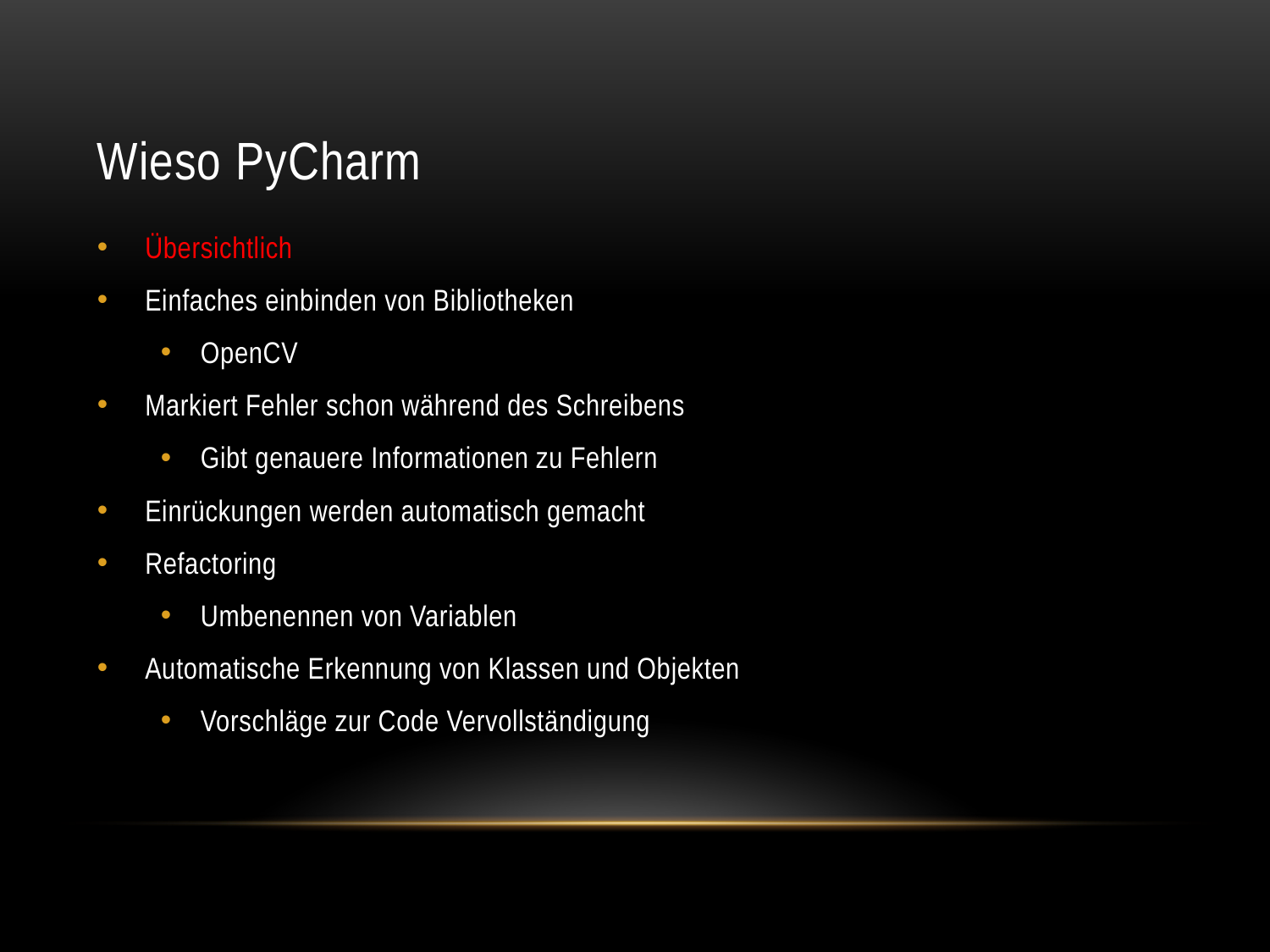

# Wieso PyCharm
Übersichtlich
Einfaches einbinden von Bibliotheken
OpenCV
Markiert Fehler schon während des Schreibens
Gibt genauere Informationen zu Fehlern
Einrückungen werden automatisch gemacht
Refactoring
Umbenennen von Variablen
Automatische Erkennung von Klassen und Objekten
Vorschläge zur Code Vervollständigung